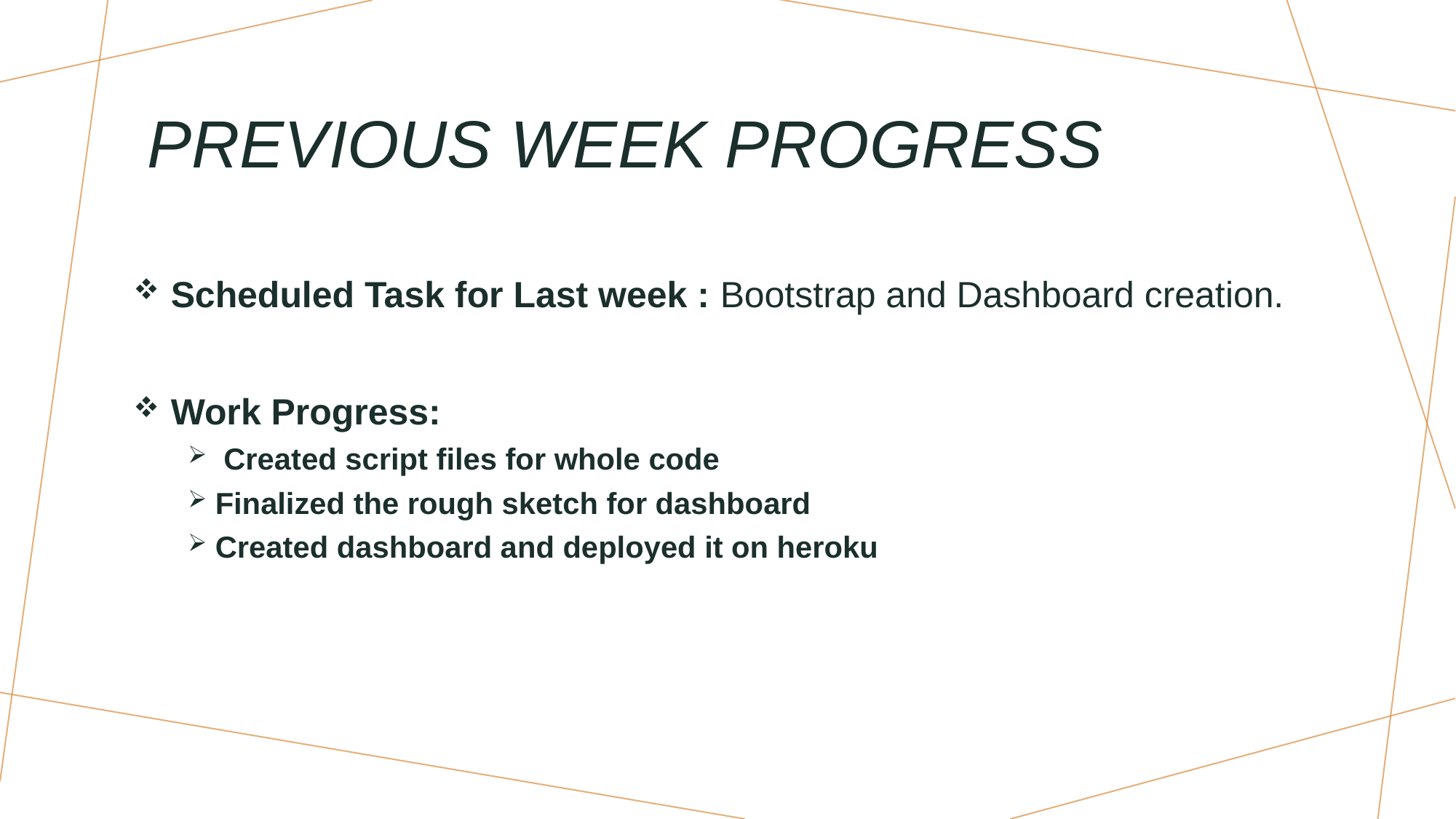

# previous week progress
 Scheduled Task for Last week : Bootstrap and Dashboard creation.

 Work Progress:
 Created script files for whole code
Finalized the rough sketch for dashboard
Created dashboard and deployed it on heroku